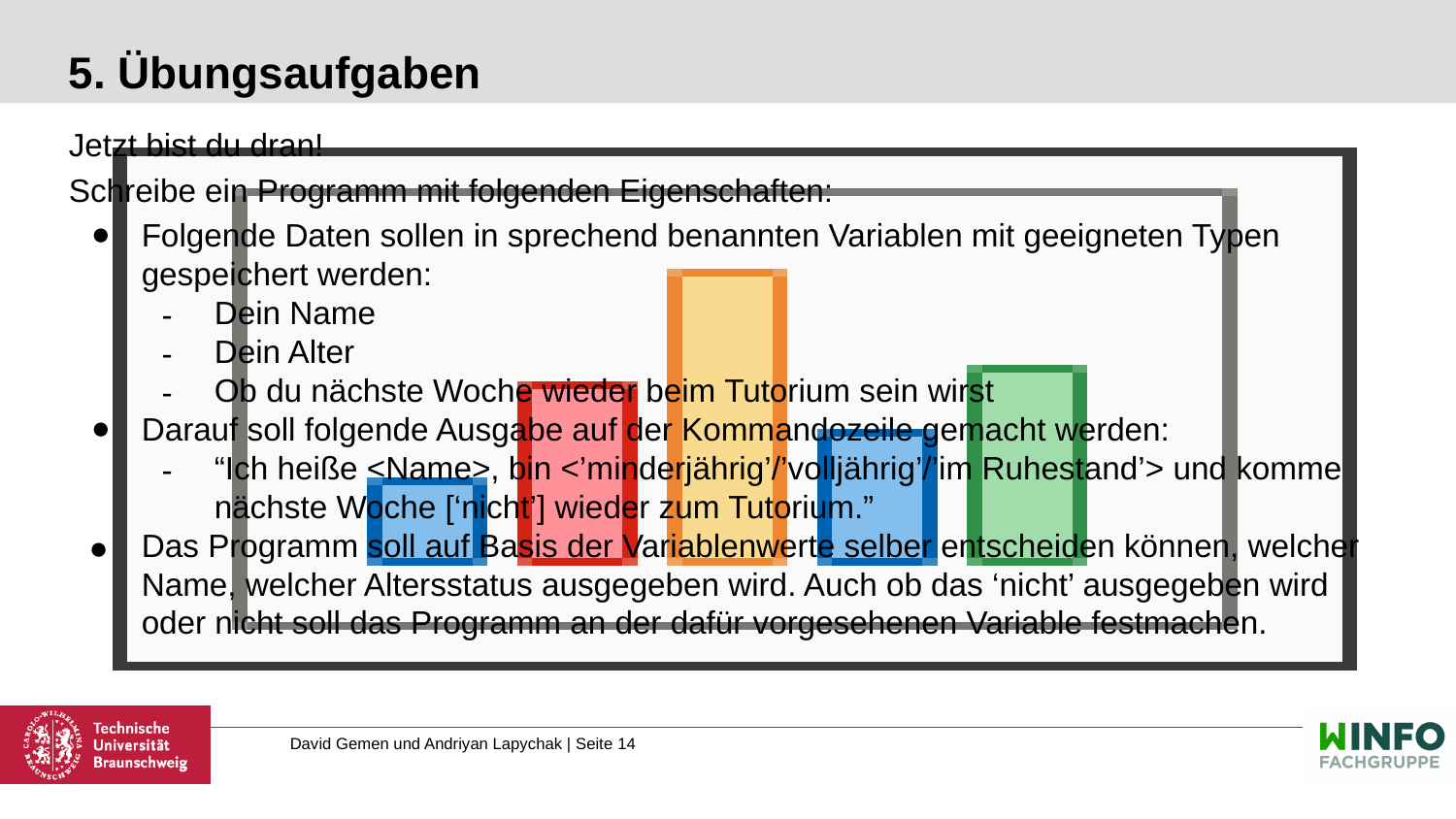

# 5. Übungsaufgaben
Jetzt bist du dran!
Schreibe ein Programm mit folgenden Eigenschaften:
Folgende Daten sollen in sprechend benannten Variablen mit geeigneten Typen gespeichert werden:
Dein Name
Dein Alter
Ob du nächste Woche wieder beim Tutorium sein wirst
Darauf soll folgende Ausgabe auf der Kommandozeile gemacht werden:
“Ich heiße <Name>, bin <’minderjährig’/’volljährig’/’im Ruhestand’> und komme nächste Woche [‘nicht’] wieder zum Tutorium.”
Das Programm soll auf Basis der Variablenwerte selber entscheiden können, welcher Name, welcher Altersstatus ausgegeben wird. Auch ob das ‘nicht’ ausgegeben wird oder nicht soll das Programm an der dafür vorgesehenen Variable festmachen.